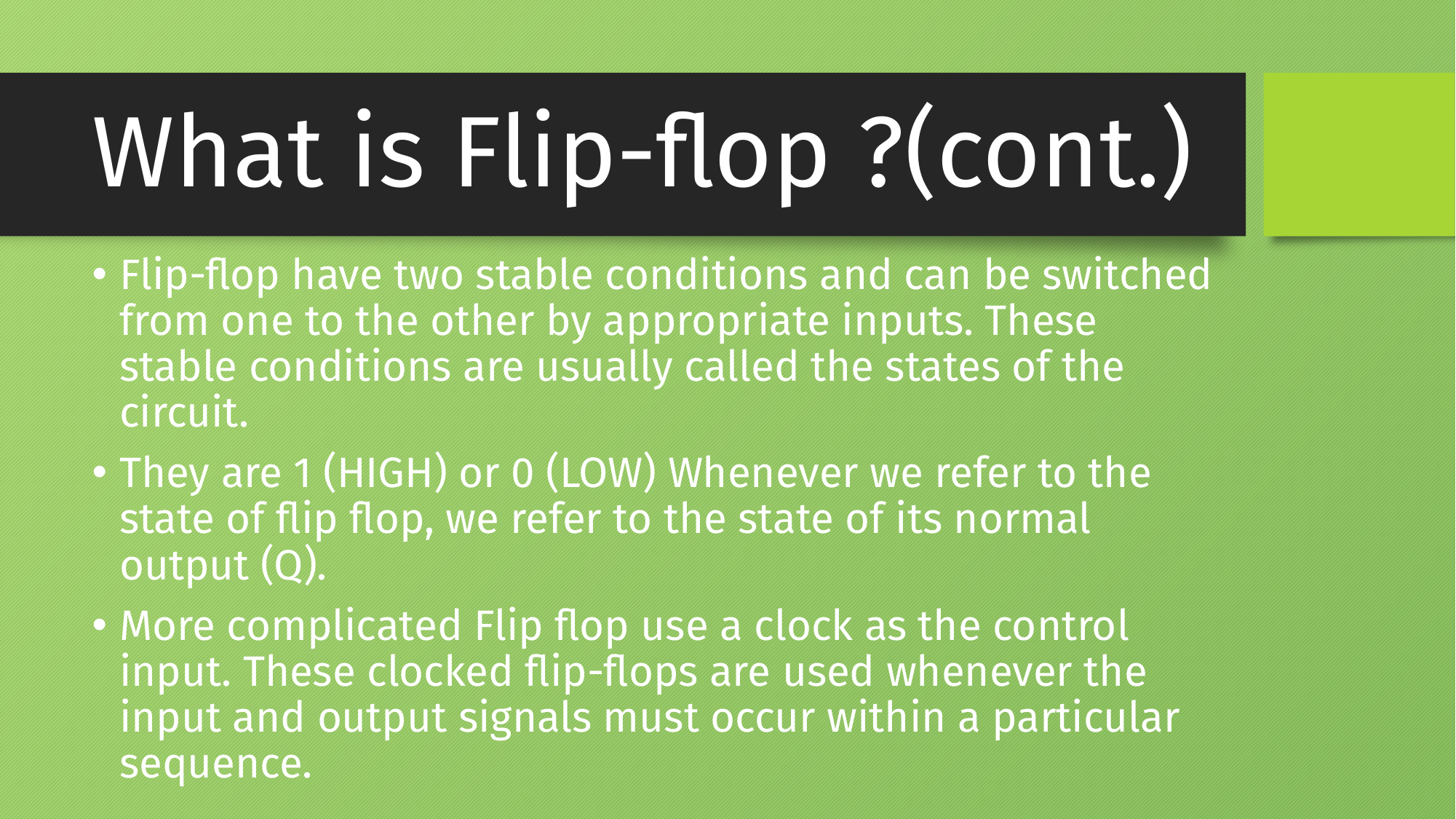

# What is Flip-flop ?(cont.)
Flip-flop have two stable conditions and can be switched from one to the other by appropriate inputs. These stable conditions are usually called the states of the circuit.
They are 1 (HIGH) or 0 (LOW) Whenever we refer to the state of flip flop, we refer to the state of its normal output (Q).
More complicated Flip flop use a clock as the control input. These clocked flip-flops are used whenever the input and output signals must occur within a particular sequence.